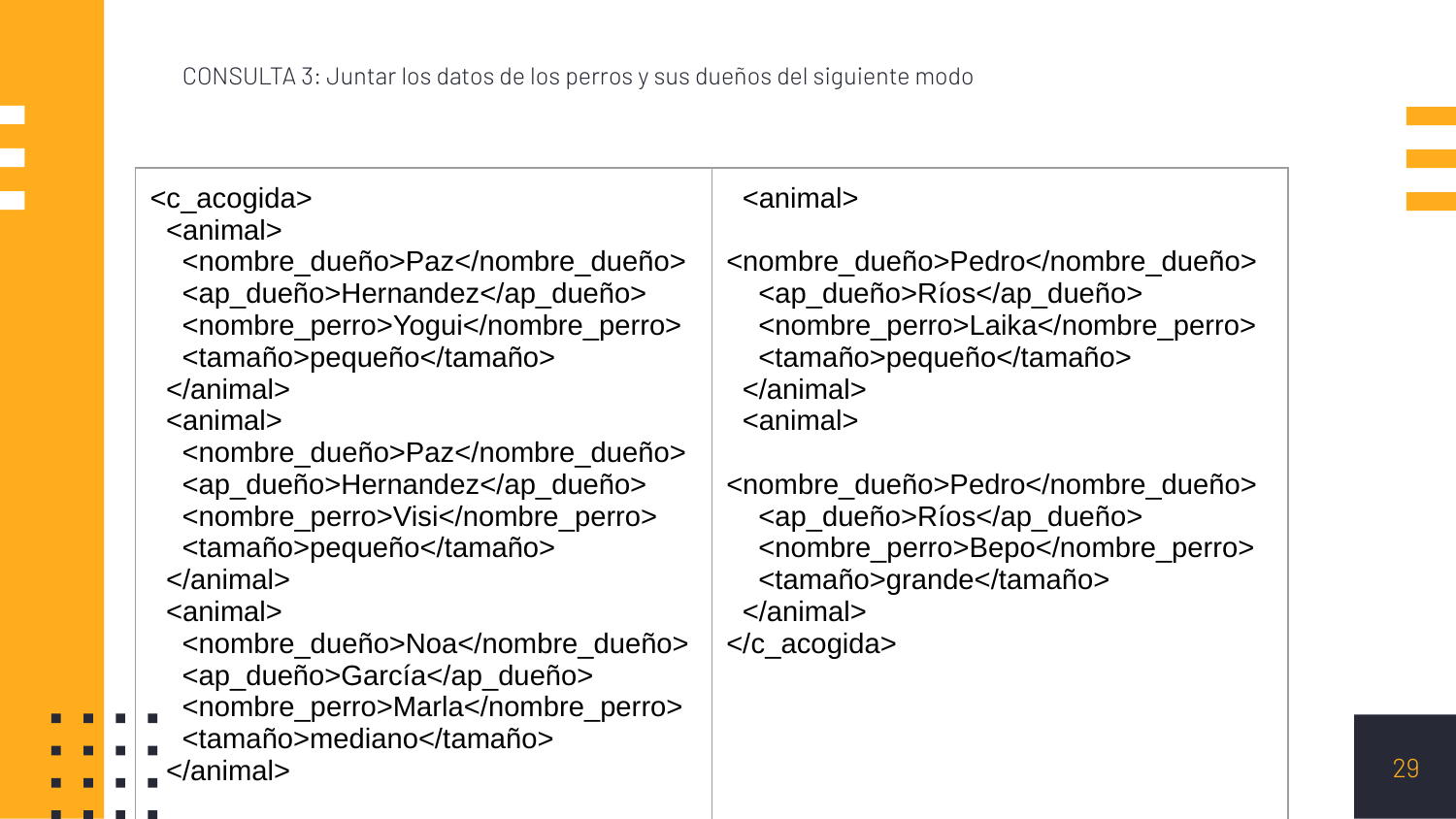

CONSULTA 3: Juntar los datos de los perros y sus dueños del siguiente modo

| <c\_acogida> <animal> <nombre\_dueño>Paz</nombre\_dueño> <ap\_dueño>Hernandez</ap\_dueño> <nombre\_perro>Yogui</nombre\_perro> <tamaño>pequeño</tamaño> </animal> <animal> <nombre\_dueño>Paz</nombre\_dueño> <ap\_dueño>Hernandez</ap\_dueño> <nombre\_perro>Visi</nombre\_perro> <tamaño>pequeño</tamaño> </animal> <animal> <nombre\_dueño>Noa</nombre\_dueño> <ap\_dueño>García</ap\_dueño> <nombre\_perro>Marla</nombre\_perro> <tamaño>mediano</tamaño> </animal> | <animal> <nombre\_dueño>Pedro</nombre\_dueño> <ap\_dueño>Ríos</ap\_dueño> <nombre\_perro>Laika</nombre\_perro> <tamaño>pequeño</tamaño> </animal> <animal> <nombre\_dueño>Pedro</nombre\_dueño> <ap\_dueño>Ríos</ap\_dueño> <nombre\_perro>Bepo</nombre\_perro> <tamaño>grande</tamaño> </animal> </c\_acogida> |
| --- | --- |
29